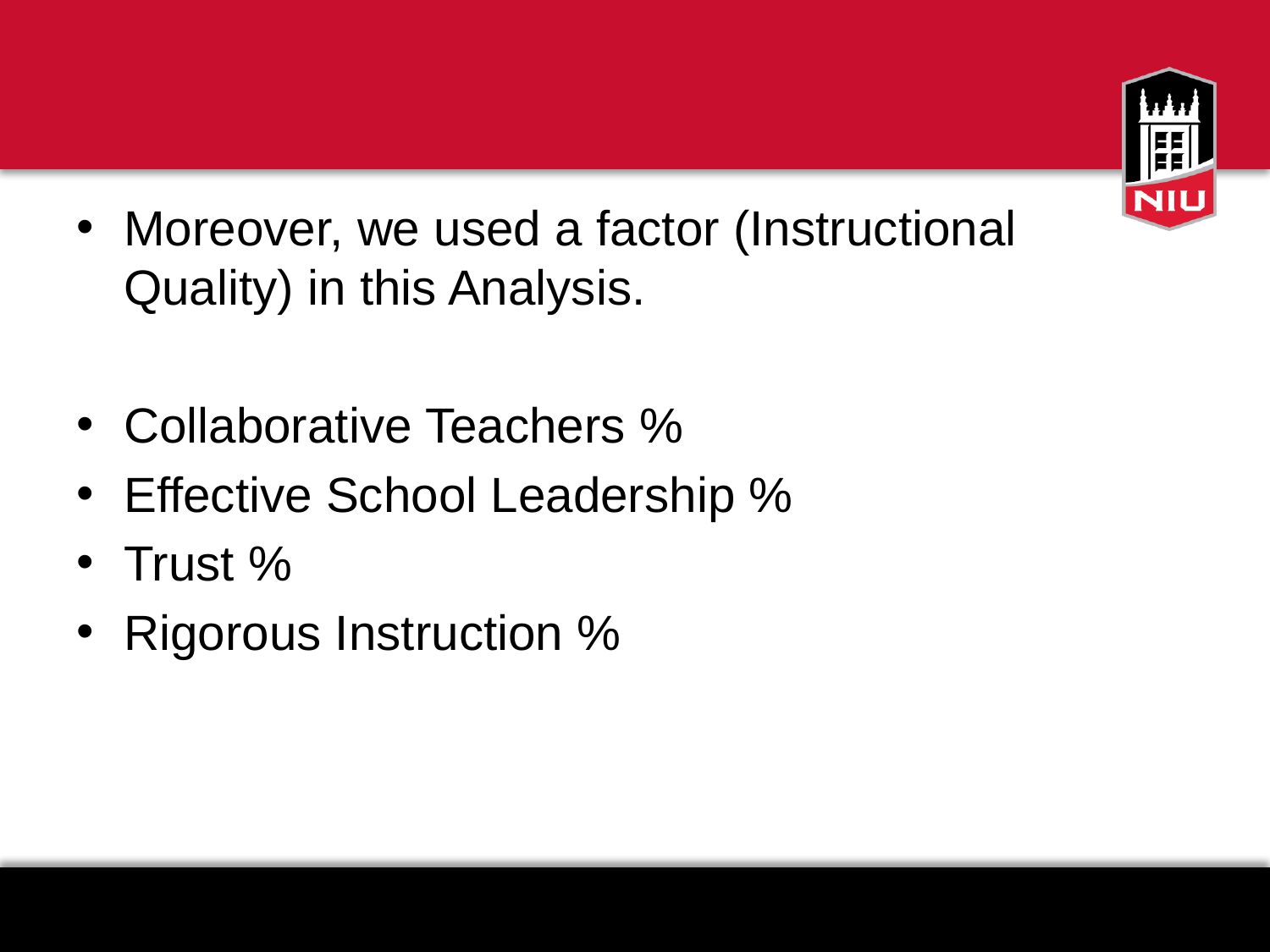

#
Moreover, we used a factor (Instructional Quality) in this Analysis.

Collaborative Teachers %
Effective School Leadership %
Trust %
Rigorous Instruction %